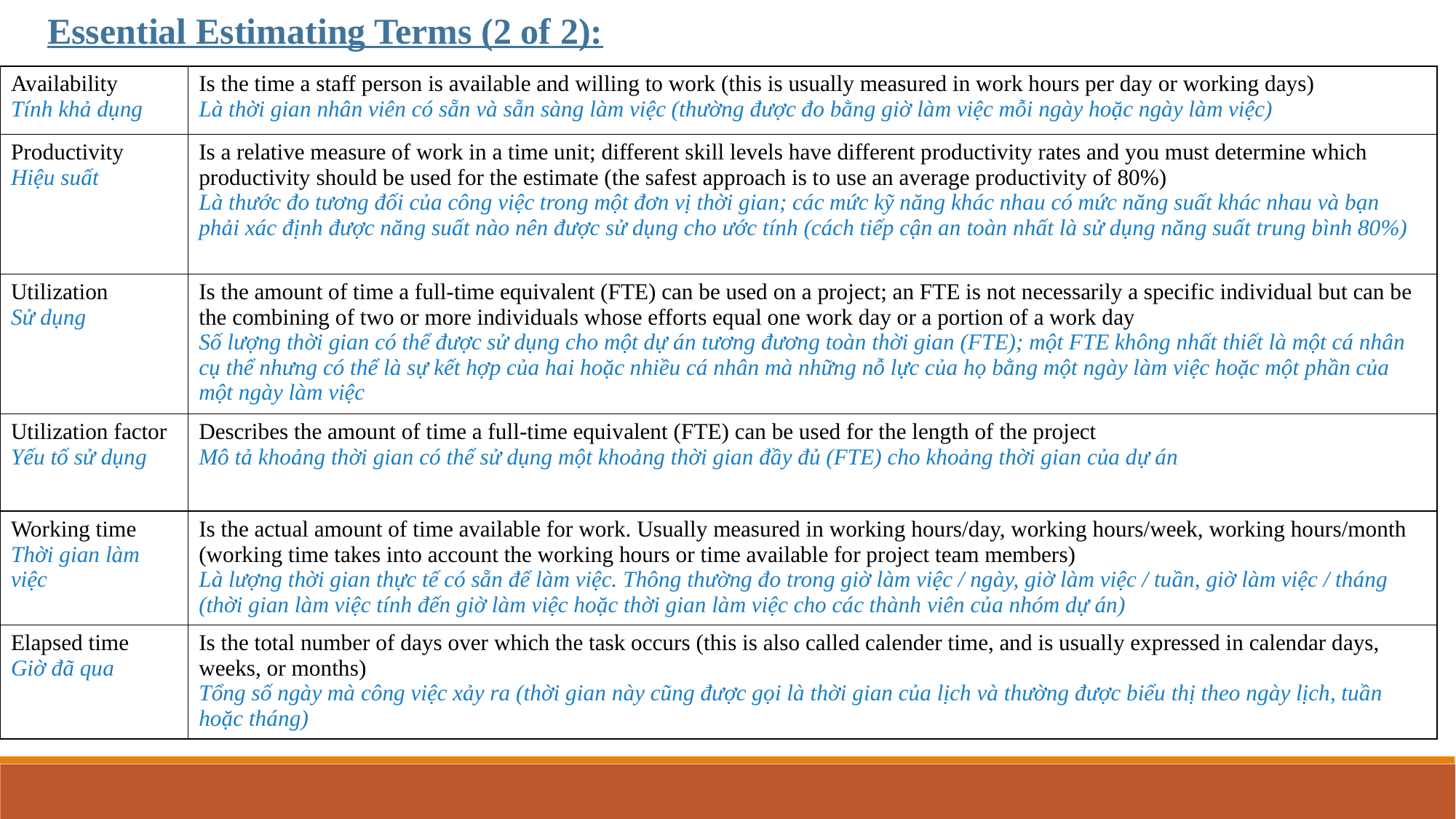

Essential Estimating Terms (2 of 2):

| Availability Tính khả dụng | Is the time a staff person is available and willing to work (this is usually measured in work hours per day or working days) Là thời gian nhân viên có sẵn và sẵn sàng làm việc (thường được đo bằng giờ làm việc mỗi ngày hoặc ngày làm việc) |
| --- | --- |
| Productivity Hiệu suất | Is a relative measure of work in a time unit; different skill levels have different productivity rates and you must determine which productivity should be used for the estimate (the safest approach is to use an average productivity of 80%) Là thước đo tương đối của công việc trong một đơn vị thời gian; các mức kỹ năng khác nhau có mức năng suất khác nhau và bạn phải xác định được năng suất nào nên được sử dụng cho ước tính (cách tiếp cận an toàn nhất là sử dụng năng suất trung bình 80%) |
| Utilization Sử dụng | Is the amount of time a full-time equivalent (FTE) can be used on a project; an FTE is not necessarily a specific individual but can be the combining of two or more individuals whose efforts equal one work day or a portion of a work day Số lượng thời gian có thể được sử dụng cho một dự án tương đương toàn thời gian (FTE); một FTE không nhất thiết là một cá nhân cụ thể nhưng có thể là sự kết hợp của hai hoặc nhiều cá nhân mà những nỗ lực của họ bằng một ngày làm việc hoặc một phần của một ngày làm việc |
| Utilization factor Yếu tố sử dụng | Describes the amount of time a full-time equivalent (FTE) can be used for the length of the project Mô tả khoảng thời gian có thể sử dụng một khoảng thời gian đầy đủ (FTE) cho khoảng thời gian của dự án |
| Working time Thời gian làm việc | Is the actual amount of time available for work. Usually measured in working hours/day, working hours/week, working hours/month (working time takes into account the working hours or time available for project team members) Là lượng thời gian thực tế có sẵn để làm việc. Thông thường đo trong giờ làm việc / ngày, giờ làm việc / tuần, giờ làm việc / tháng (thời gian làm việc tính đến giờ làm việc hoặc thời gian làm việc cho các thành viên của nhóm dự án) |
| Elapsed time Giờ đã qua | Is the total number of days over which the task occurs (this is also called calender time, and is usually expressed in calendar days, weeks, or months) Tổng số ngày mà công việc xảy ra (thời gian này cũng được gọi là thời gian của lịch và thường được biểu thị theo ngày lịch, tuần hoặc tháng) |